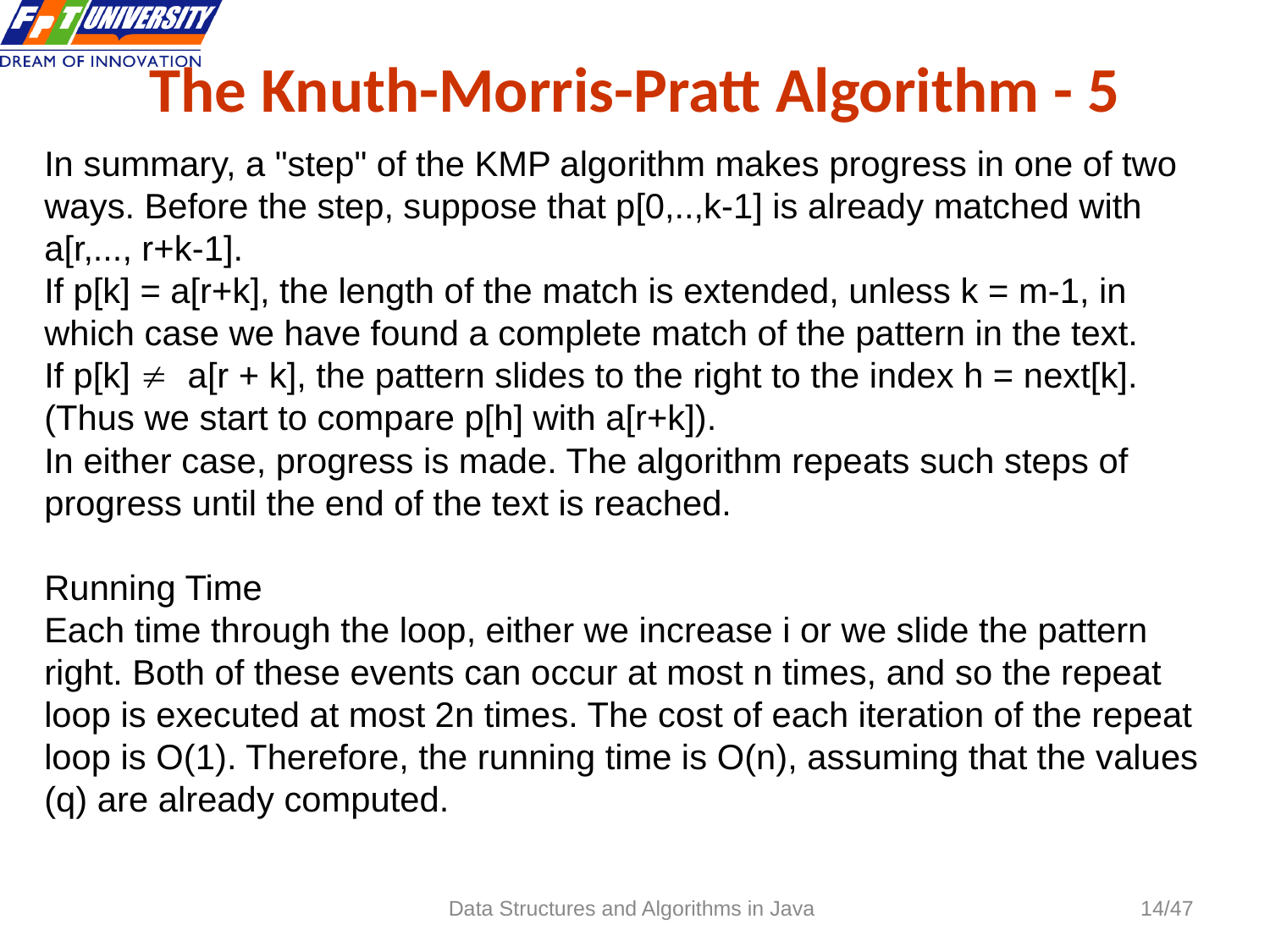

# The Knuth-Morris-Pratt Algorithm - 5
In summary, a "step" of the KMP algorithm makes progress in one of two ways. Before the step, suppose that p[0,..,k-1] is already matched with a[r,..., r+k-1].
If p[k] = a[r+k], the length of the match is extended, unless k = m-1, in which case we have found a complete match of the pattern in the text.
If p[k] ≠  a[r + k], the pattern slides to the right to the index h = next[k]. (Thus we start to compare p[h] with a[r+k]).
In either case, progress is made. The algorithm repeats such steps of progress until the end of the text is reached.

Running Time
Each time through the loop, either we increase i or we slide the pattern right. Both of these events can occur at most n times, and so the repeat loop is executed at most 2n times. The cost of each iteration of the repeat loop is O(1). Therefore, the running time is O(n), assuming that the values (q) are already computed.

Data Structures and Algorithms in Java
14/47